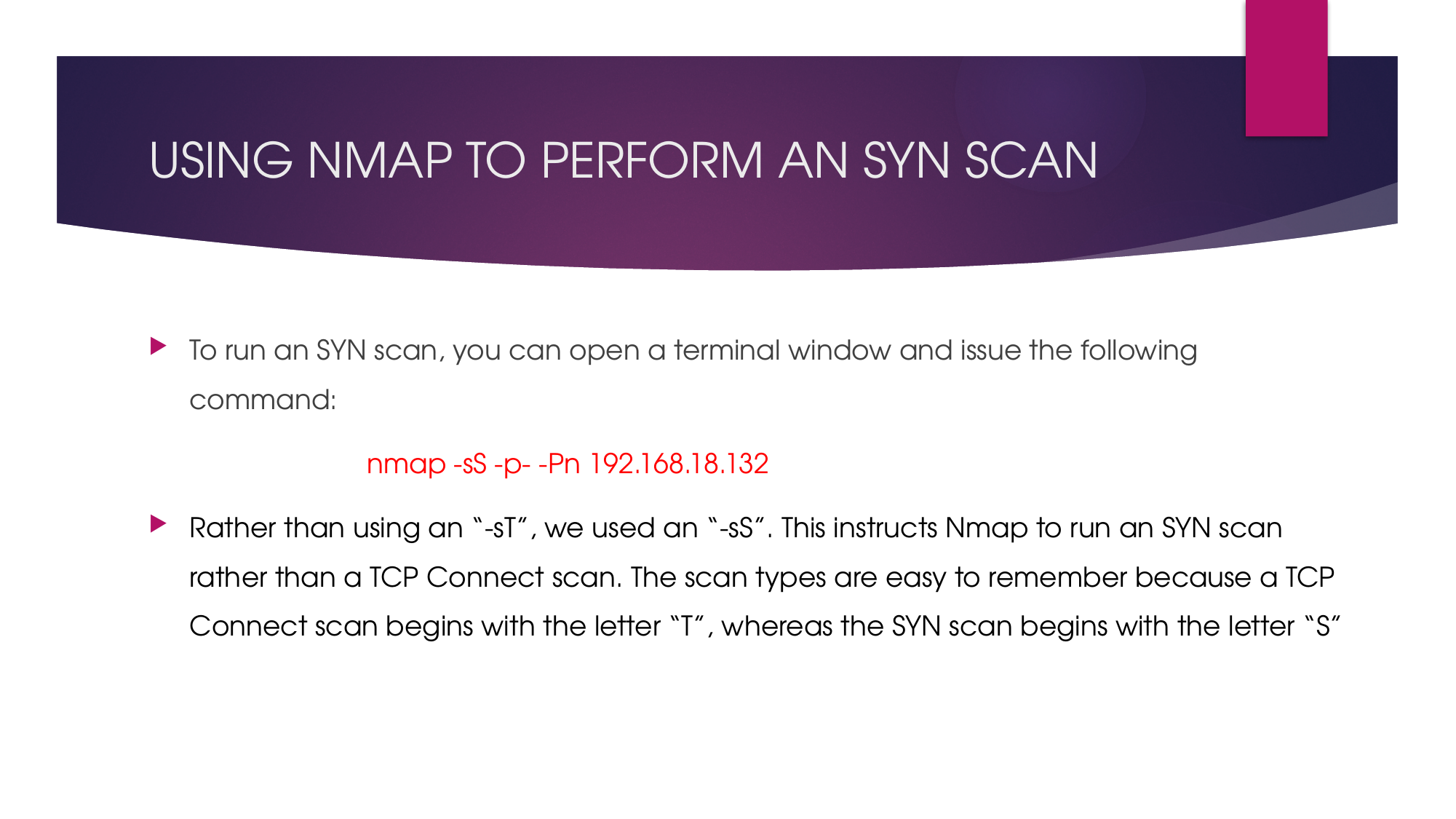

# USING NMAP TO PERFORM AN SYN SCAN
To run an SYN scan, you can open a terminal window and issue the following command:
		nmap -sS -p- -Pn 192.168.18.132
Rather than using an “-sT”, we used an “-sS”. This instructs Nmap to run an SYN scan rather than a TCP Connect scan. The scan types are easy to remember because a TCP Connect scan begins with the letter “T”, whereas the SYN scan begins with the letter “S”